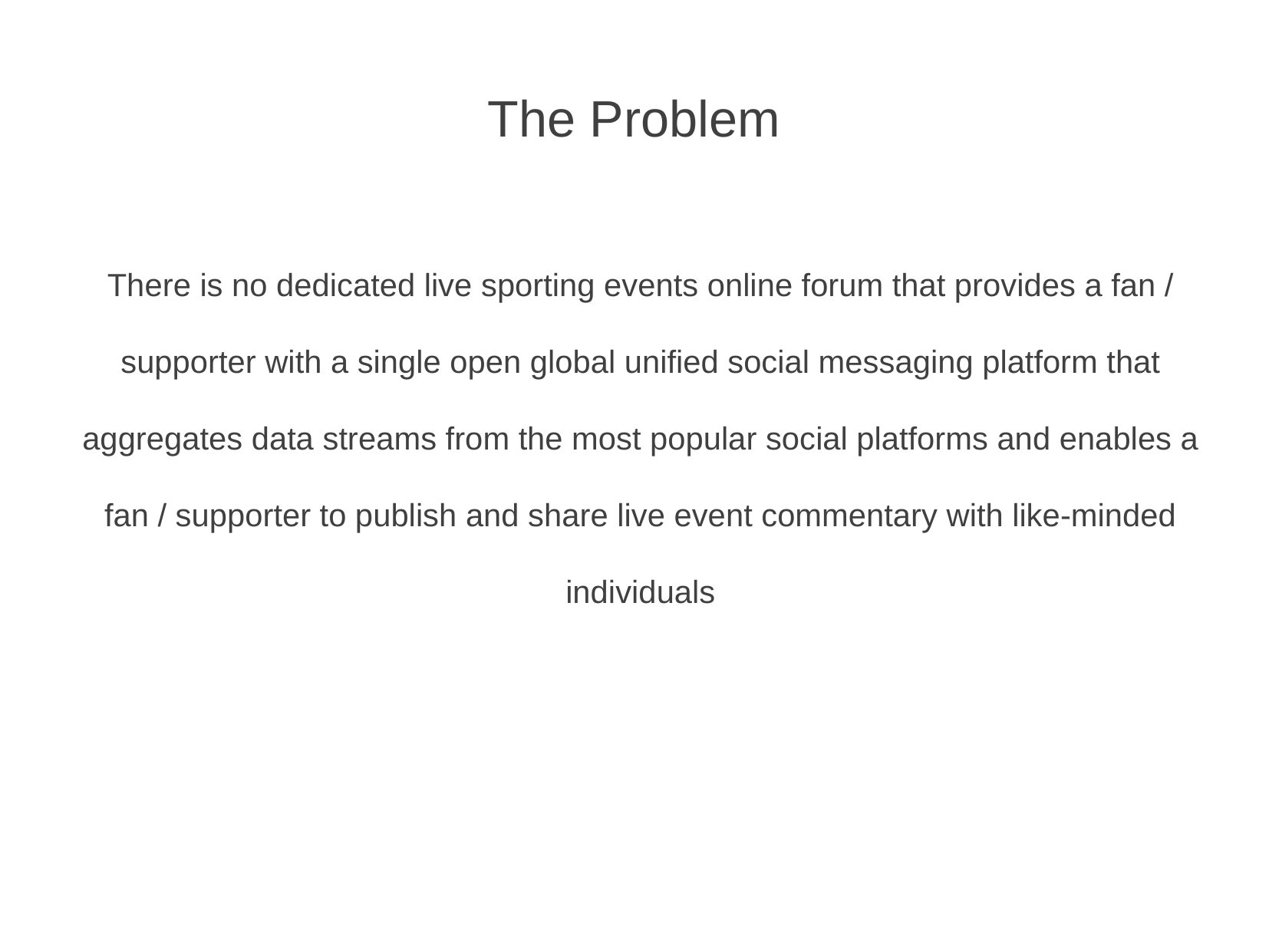

# The Problem
There is no dedicated live sporting events online forum that provides a fan / supporter with a single open global unified social messaging platform that aggregates data streams from the most popular social platforms and enables a fan / supporter to publish and share live event commentary with like-minded individuals